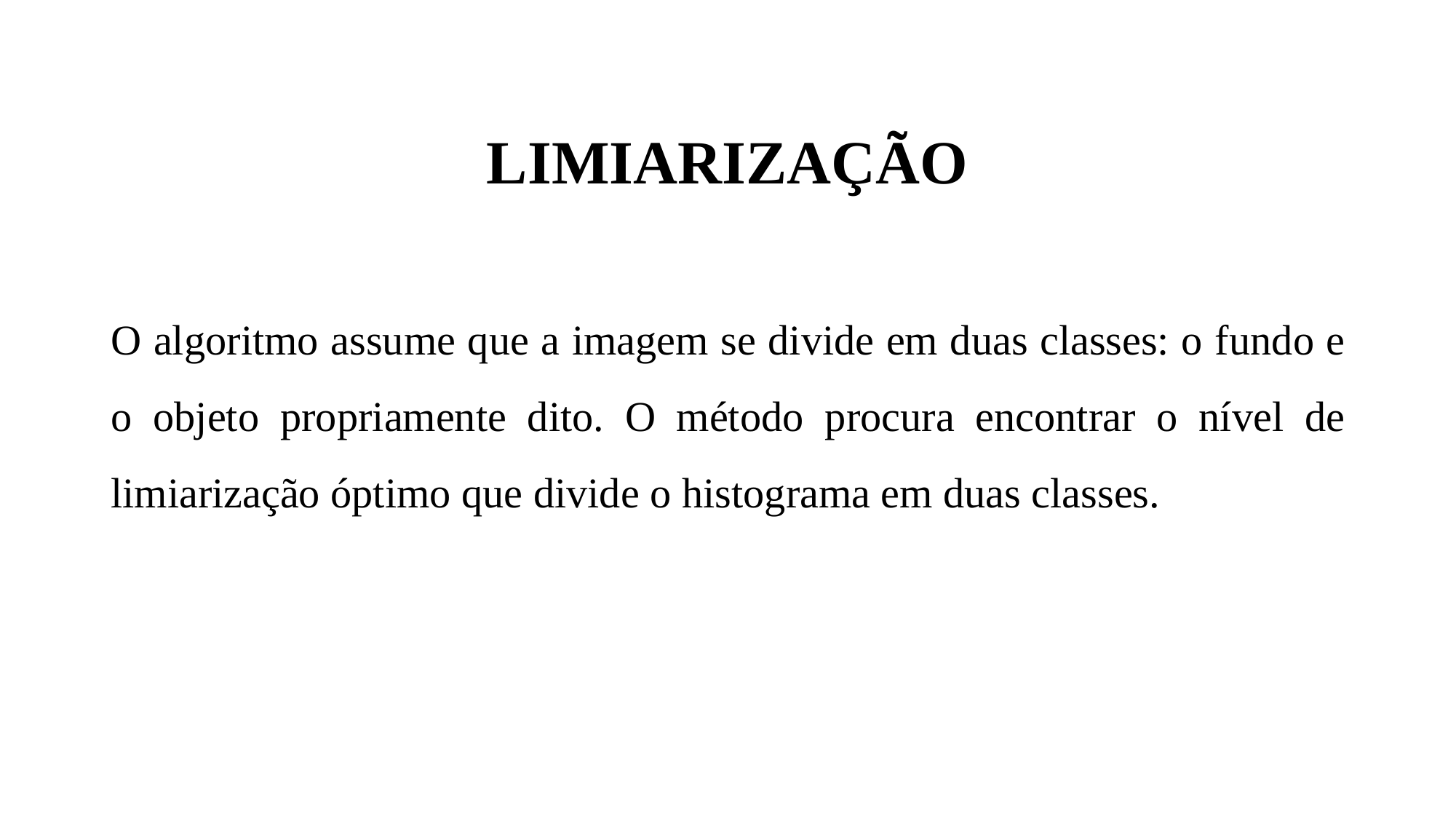

LIMIARIZAÇÃO
O algoritmo assume que a imagem se divide em duas classes: o fundo e o objeto propriamente dito. O método procura encontrar o nível de limiarização óptimo que divide o histograma em duas classes.